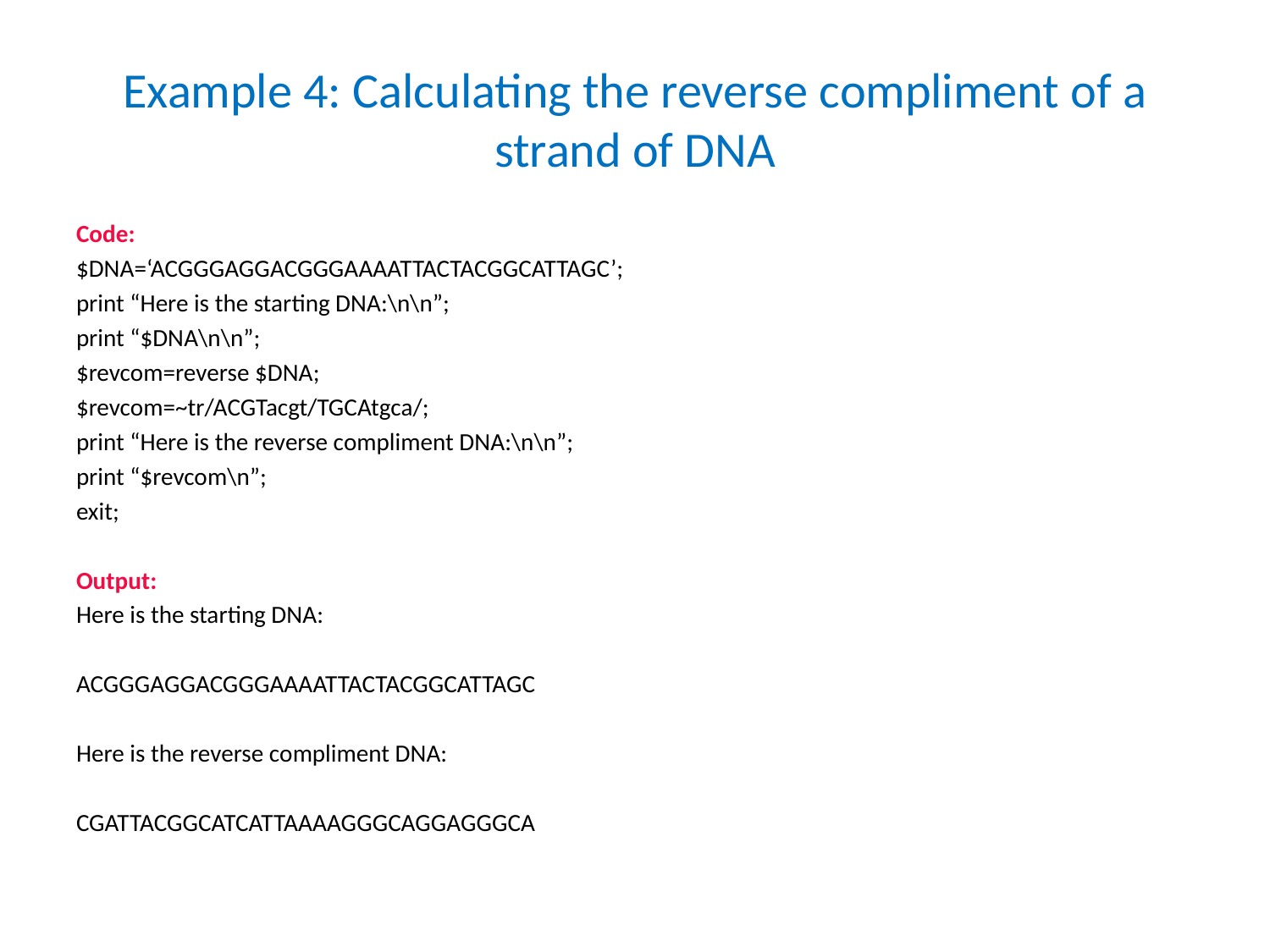

# Example 4: Calculating the reverse compliment of a strand of DNA
Code:
$DNA=‘ACGGGAGGACGGGAAAATTACTACGGCATTAGC’;
print “Here is the starting DNA:\n\n”;
print “$DNA\n\n”;
$revcom=reverse $DNA;
$revcom=~tr/ACGTacgt/TGCAtgca/;
print “Here is the reverse compliment DNA:\n\n”;
print “$revcom\n”;
exit;

Output:
Here is the starting DNA:

ACGGGAGGACGGGAAAATTACTACGGCATTAGC

Here is the reverse compliment DNA:

CGATTACGGCATCATTAAAAGGGCAGGAGGGCA